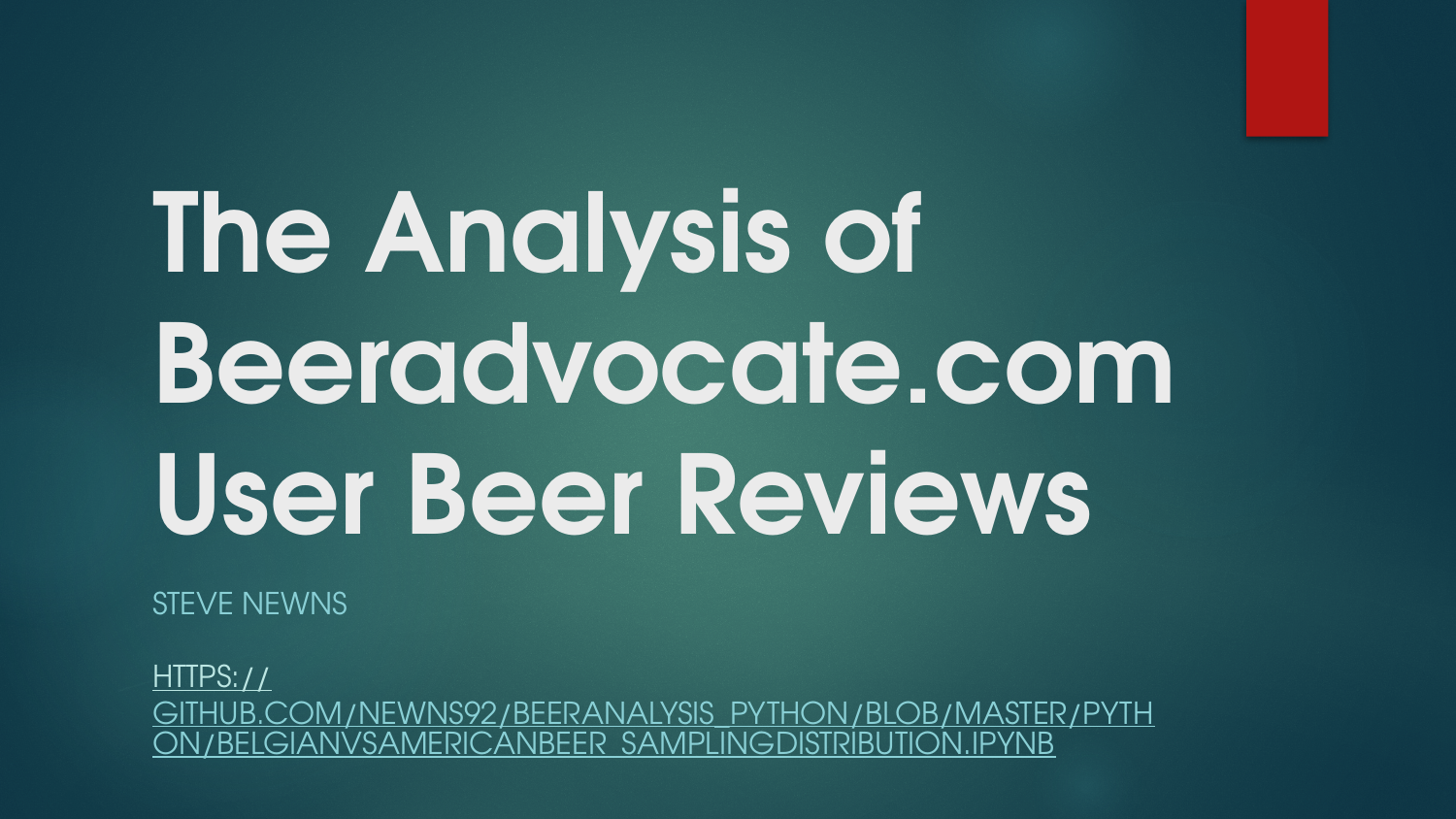

# The Analysis of Beeradvocate.com User Beer Reviews
Steve newns

https://github.com/newns92/BeerAnalysis_python/blob/master/Python/BelgianVsAmericanBeer_samplingDistribution.ipynb